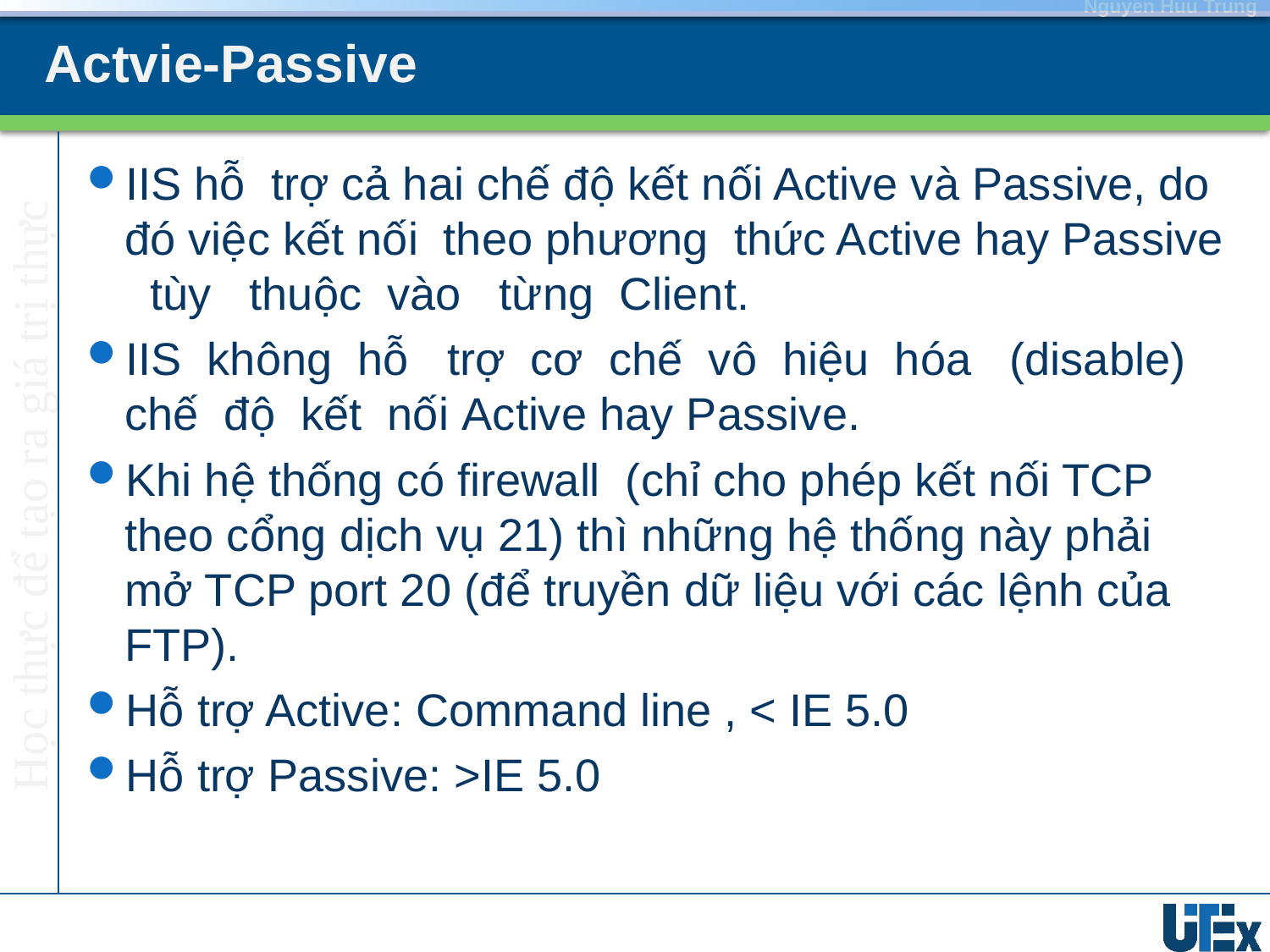

# Actvie-Passive
IIS hỗ  trợ cả hai chế độ kết nối Active và Passive, do đó việc kết nối  theo phương  thức Active hay Passive   tùy   thuộc  vào   từng  Client.
IIS  không  hỗ   trợ  cơ  chế  vô  hiệu  hóa   (disable)  chế  độ  kết  nối Active hay Passive.
Khi hệ thống có firewall  (chỉ cho phép kết nối TCP  theo cổng dịch vụ 21) thì những hệ thống này phải mở TCP port 20 (để truyền dữ liệu với các lệnh của FTP).
Hỗ trợ Active: Command line , < IE 5.0
Hỗ trợ Passive: >IE 5.0